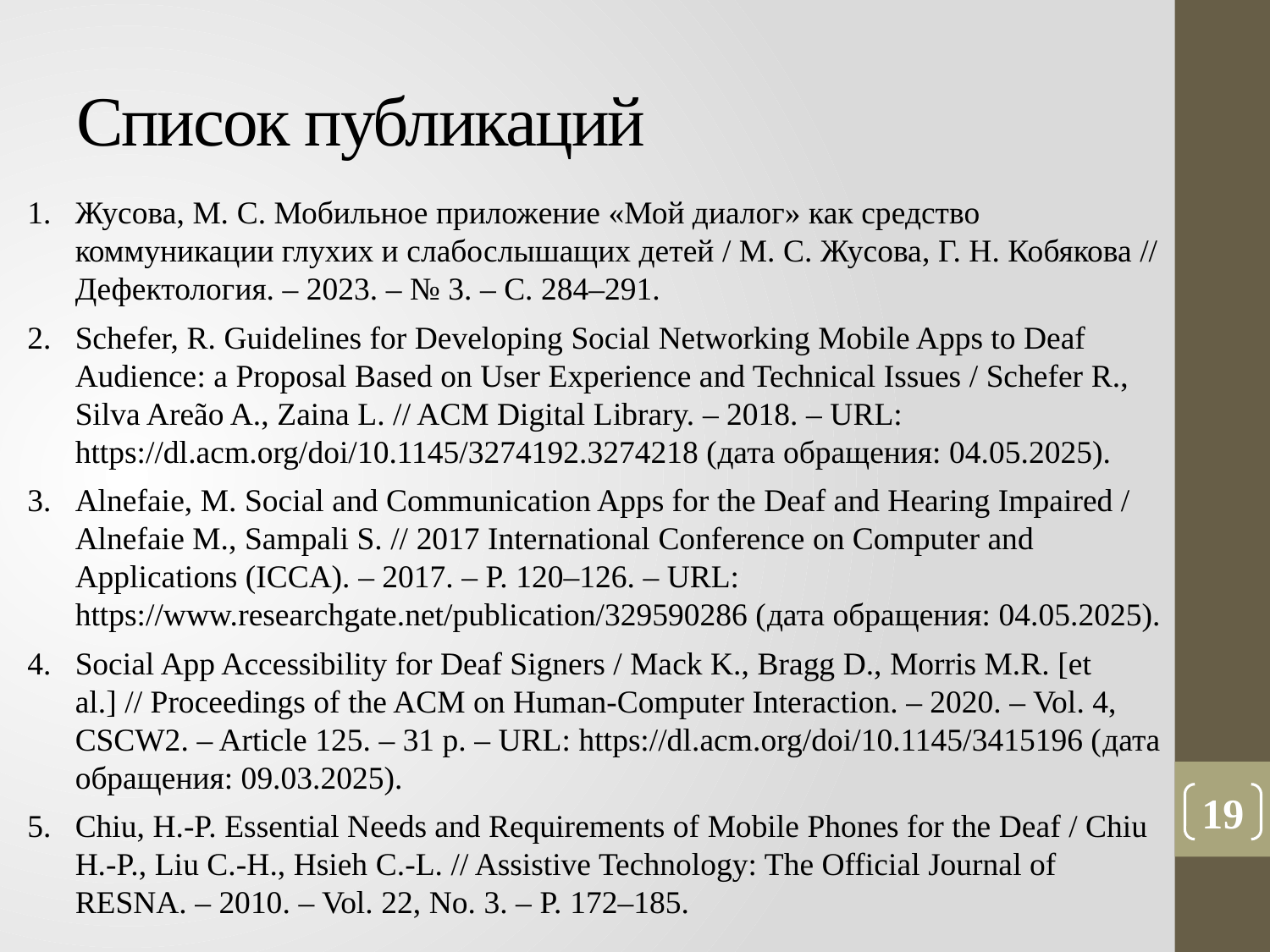

# Список публикаций
Жусова, М. С. Мобильное приложение «Мой диалог» как средство коммуникации глухих и слабослышащих детей / М. С. Жусова, Г. Н. Кобякова // Дефектология. – 2023. – № 3. – С. 284–291.
Schefer, R. Guidelines for Developing Social Networking Mobile Apps to Deaf Audience: a Proposal Based on User Experience and Technical Issues / Schefer R., Silva Areão A., Zaina L. // ACM Digital Library. – 2018. – URL: https://dl.acm.org/doi/10.1145/3274192.3274218 (дата обращения: 04.05.2025).
Alnefaie, M. Social and Communication Apps for the Deaf and Hearing Impaired / Alnefaie M., Sampali S. // 2017 International Conference on Computer and Applications (ICCA). – 2017. – P. 120–126. – URL: https://www.researchgate.net/publication/329590286 (дата обращения: 04.05.2025).
Social App Accessibility for Deaf Signers / Mack K., Bragg D., Morris M.R. [et al.] // Proceedings of the ACM on Human-Computer Interaction. – 2020. – Vol. 4, CSCW2. – Article 125. – 31 p. – URL: https://dl.acm.org/doi/10.1145/3415196 (дата обращения: 09.03.2025).
Chiu, H.-P. Essential Needs and Requirements of Mobile Phones for the Deaf / Chiu H.-P., Liu C.-H., Hsieh C.-L. // Assistive Technology: The Official Journal of RESNA. – 2010. – Vol. 22, No. 3. – P. 172–185.
19